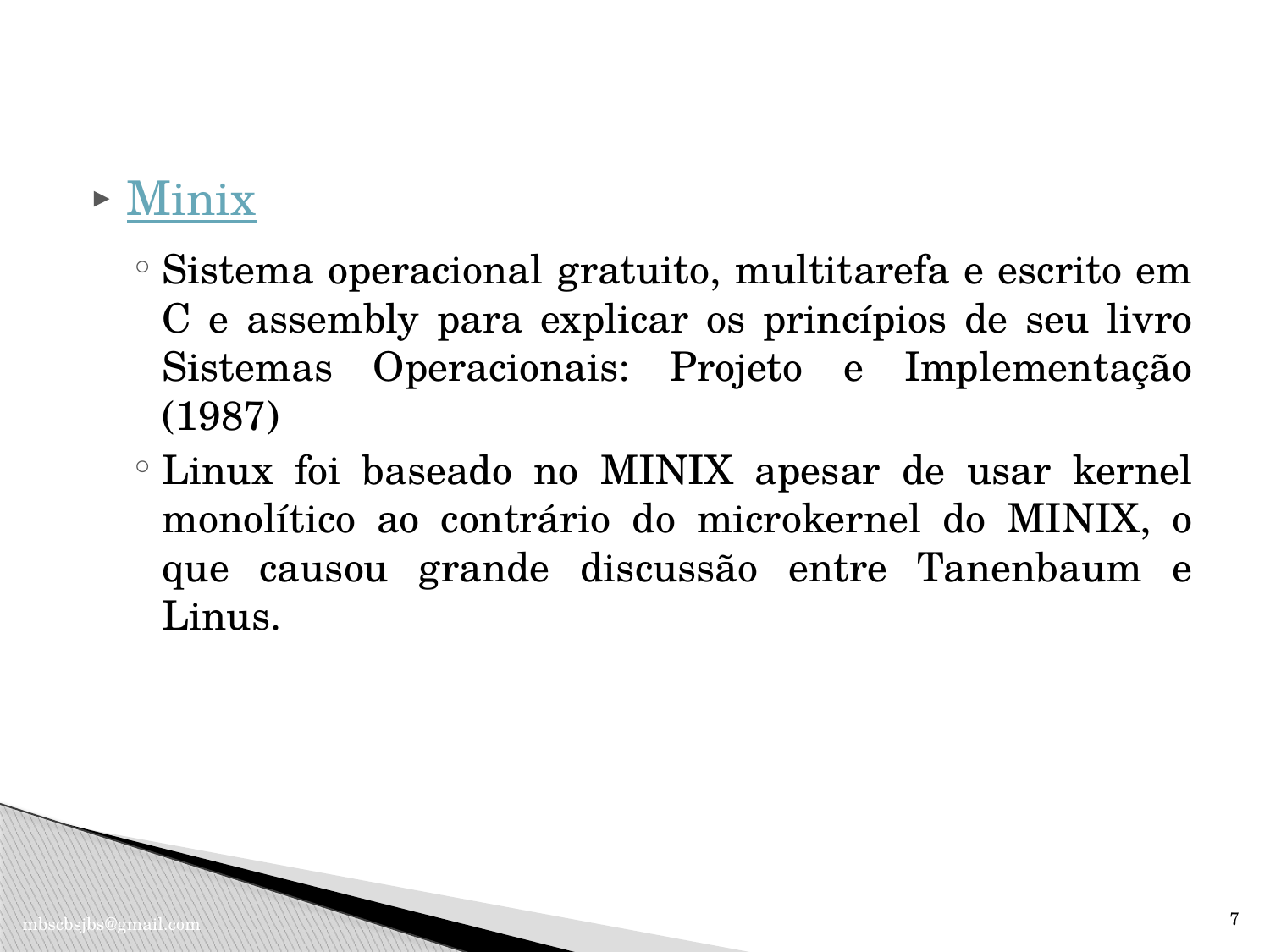

Minix
Sistema operacional gratuito, multitarefa e escrito em C e assembly para explicar os princípios de seu livro Sistemas Operacionais: Projeto e Implementação (1987)
Linux foi baseado no MINIX apesar de usar kernel monolítico ao contrário do microkernel do MINIX, o que causou grande discussão entre Tanenbaum e Linus.
mbscbsjbs@gmail.com
7